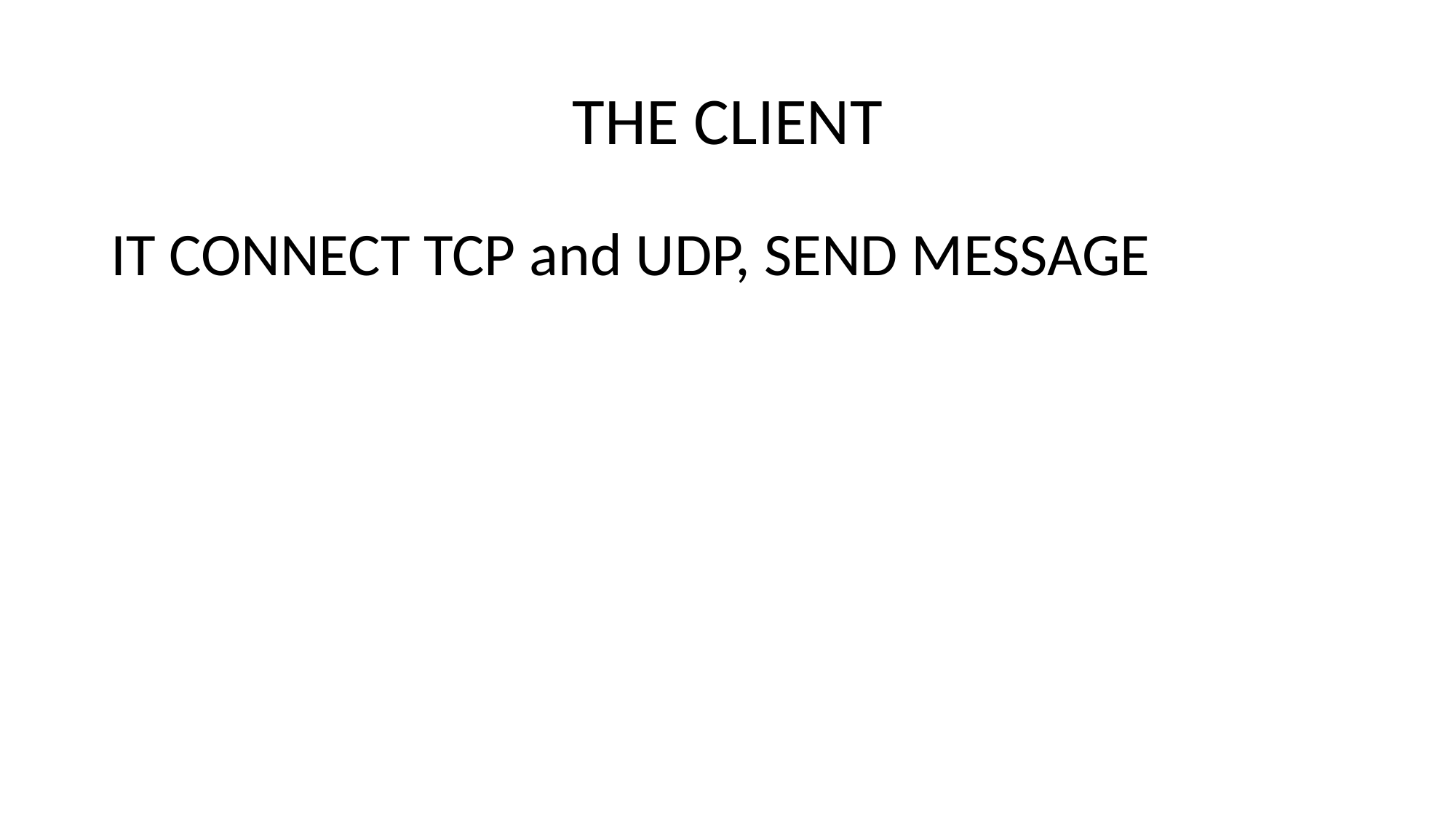

# THE CLIENT
IT CONNECT TCP and UDP, SEND MESSAGE